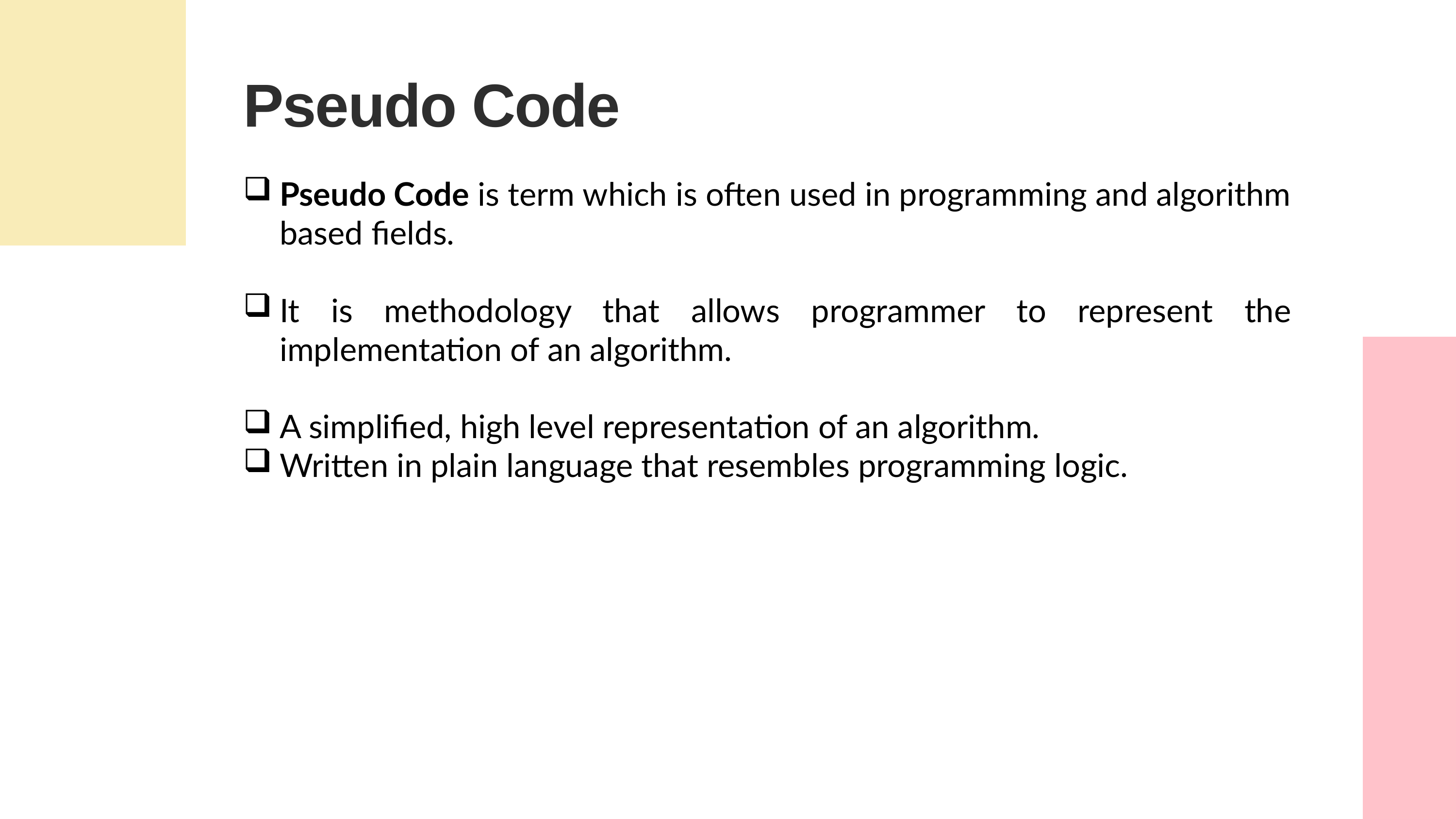

Pseudo Code
Pseudo Code is term which is often used in programming and algorithm based fields.

It is methodology that allows programmer to represent the implementation of an algorithm.

A simplified, high level representation of an algorithm.
Written in plain language that resembles programming logic.